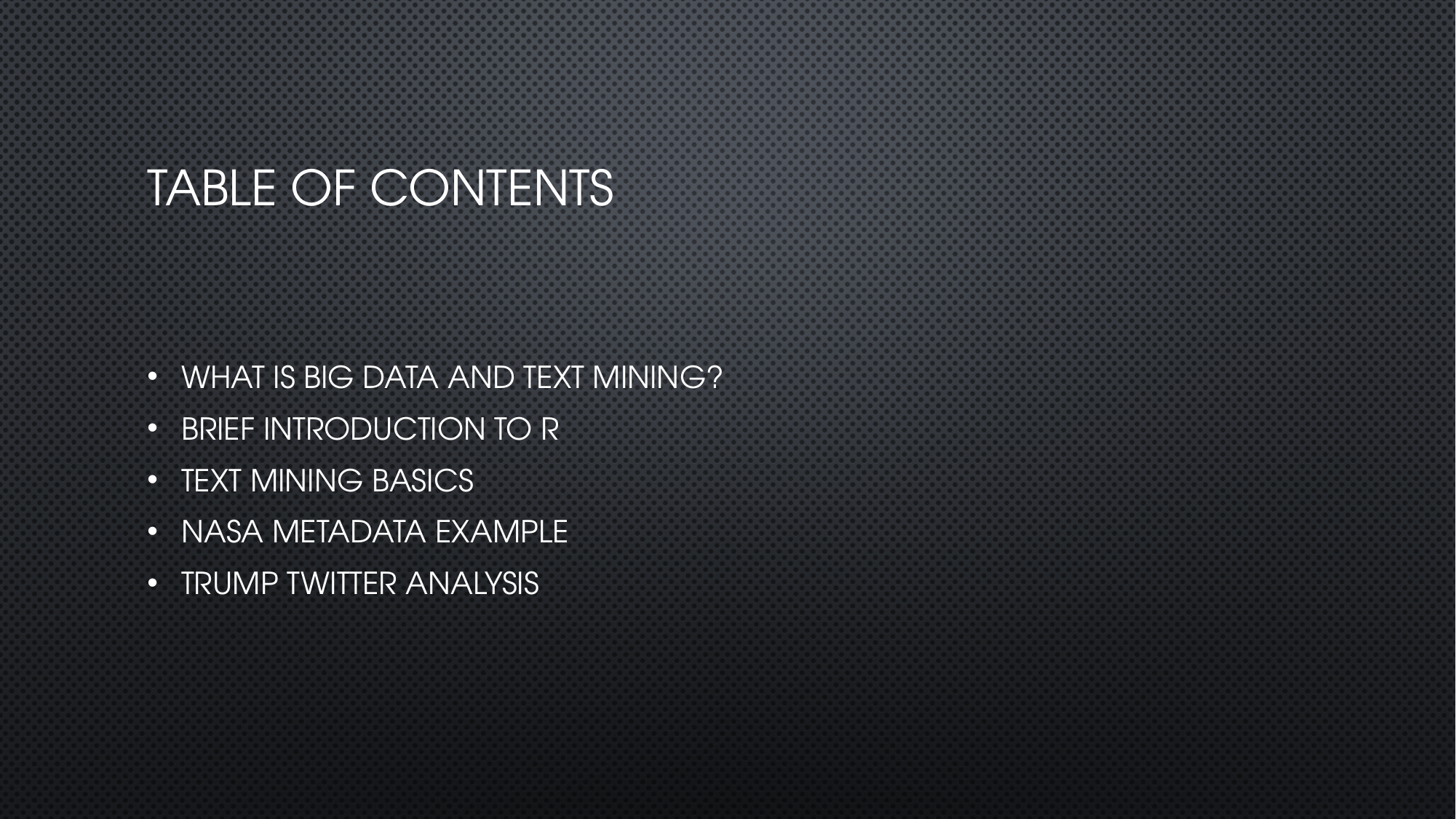

# Table of Contents
What is Big Data and Text Mining?
Brief introduction to R
Text mining basics
Nasa Metadata example
Trump twitter analysis